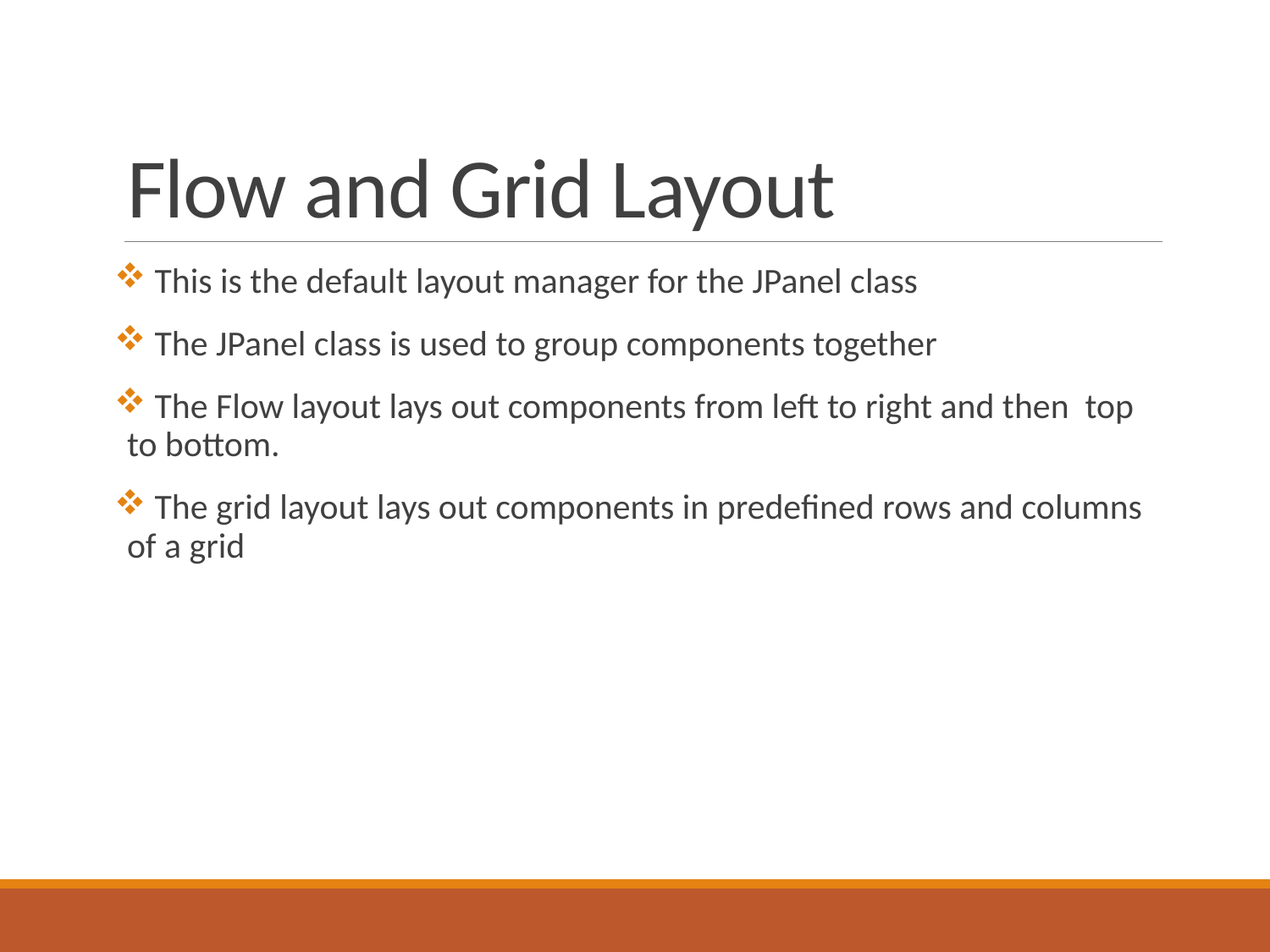

# Flow and Grid Layout
 This is the default layout manager for the JPanel class
 The JPanel class is used to group components together
 The Flow layout lays out components from left to right and then  top to bottom.
 The grid layout lays out components in predefined rows and columns of a grid